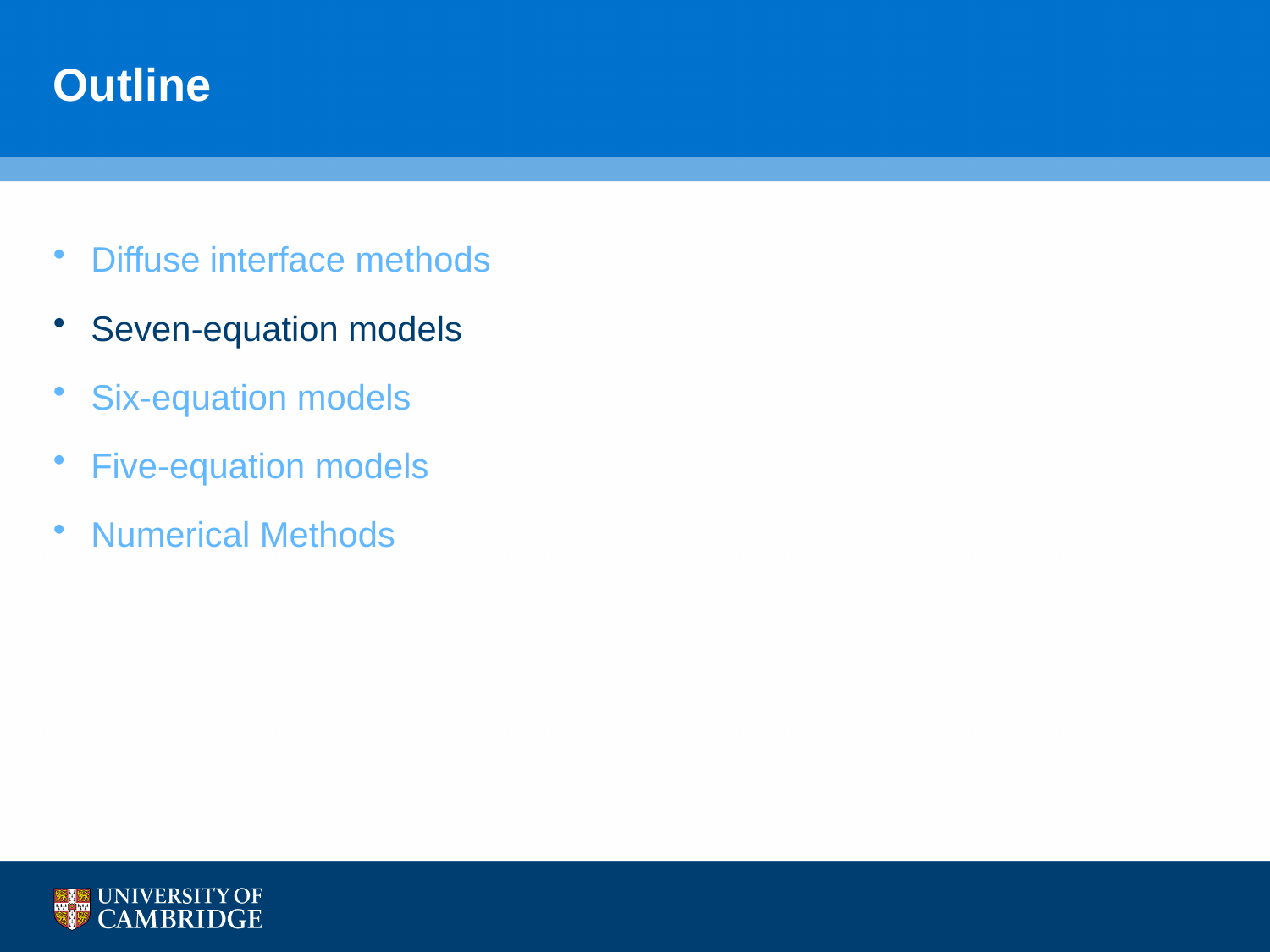

# Outline
Diffuse interface methods
Seven-equation models
Six-equation models
Five-equation models
Numerical Methods